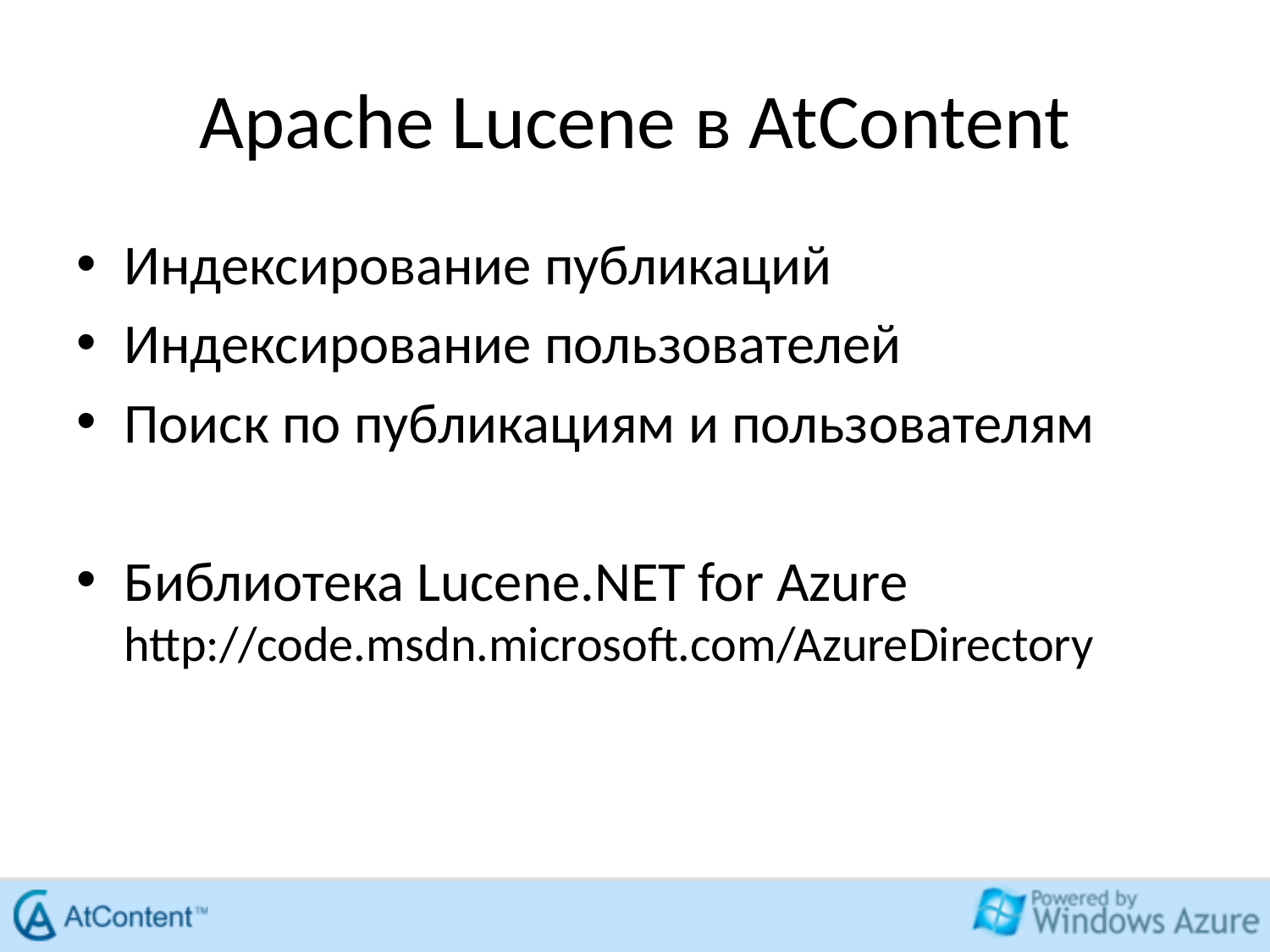

# Apache Lucene в AtContent
Индексирование публикаций
Индексирование пользователей
Поиск по публикациям и пользователям

Библиотека Lucene.NET for Azure http://code.msdn.microsoft.com/AzureDirectory